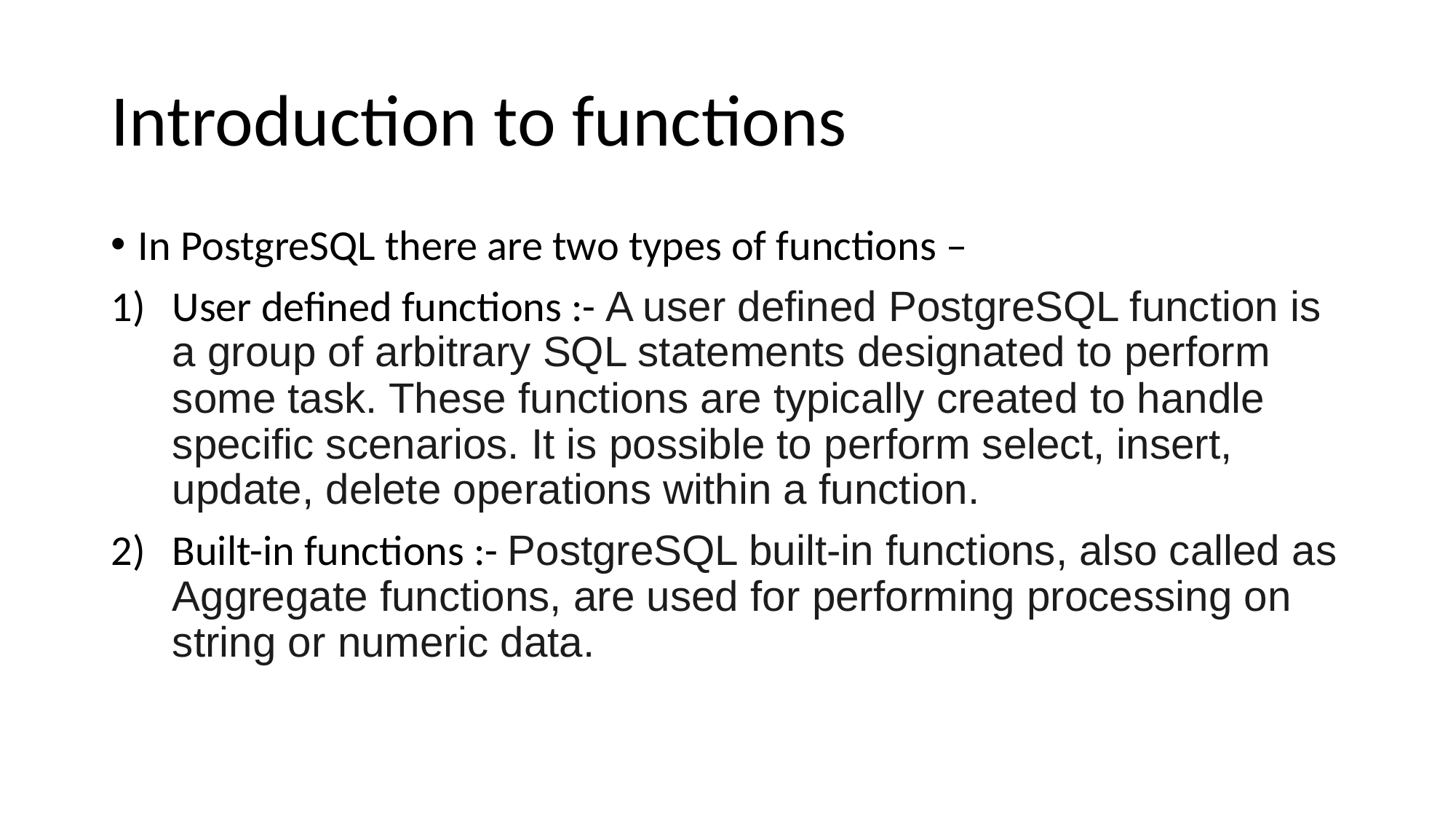

# Introduction to functions
In PostgreSQL there are two types of functions –
User defined functions :- A user defined PostgreSQL function is a group of arbitrary SQL statements designated to perform some task. These functions are typically created to handle specific scenarios. It is possible to perform select, insert, update, delete operations within a function.
Built-in functions :- PostgreSQL built-in functions, also called as Aggregate functions, are used for performing processing on string or numeric data.